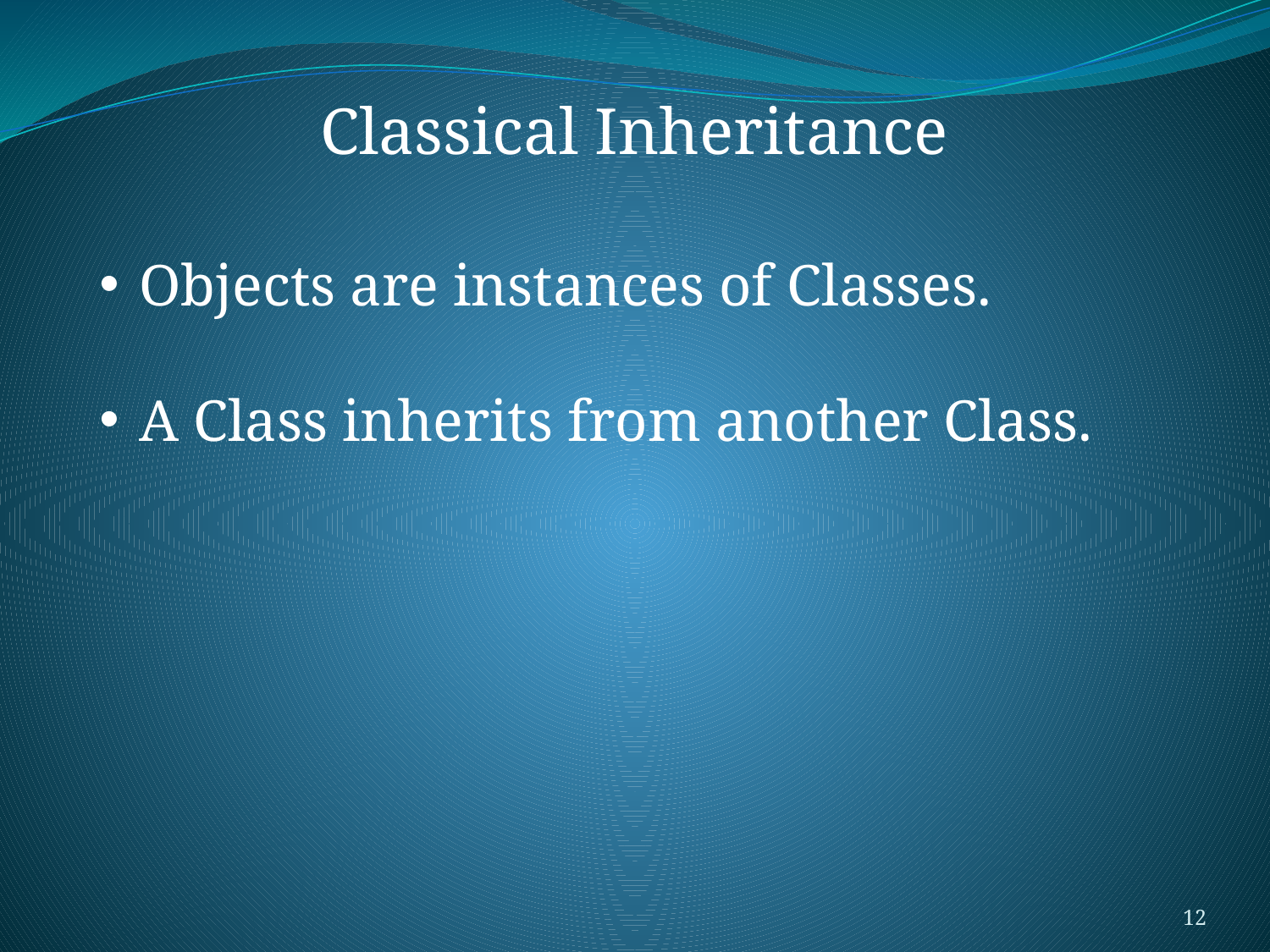

Classical Inheritance
#
Objects are instances of Classes.

A Class inherits from another Class.

12